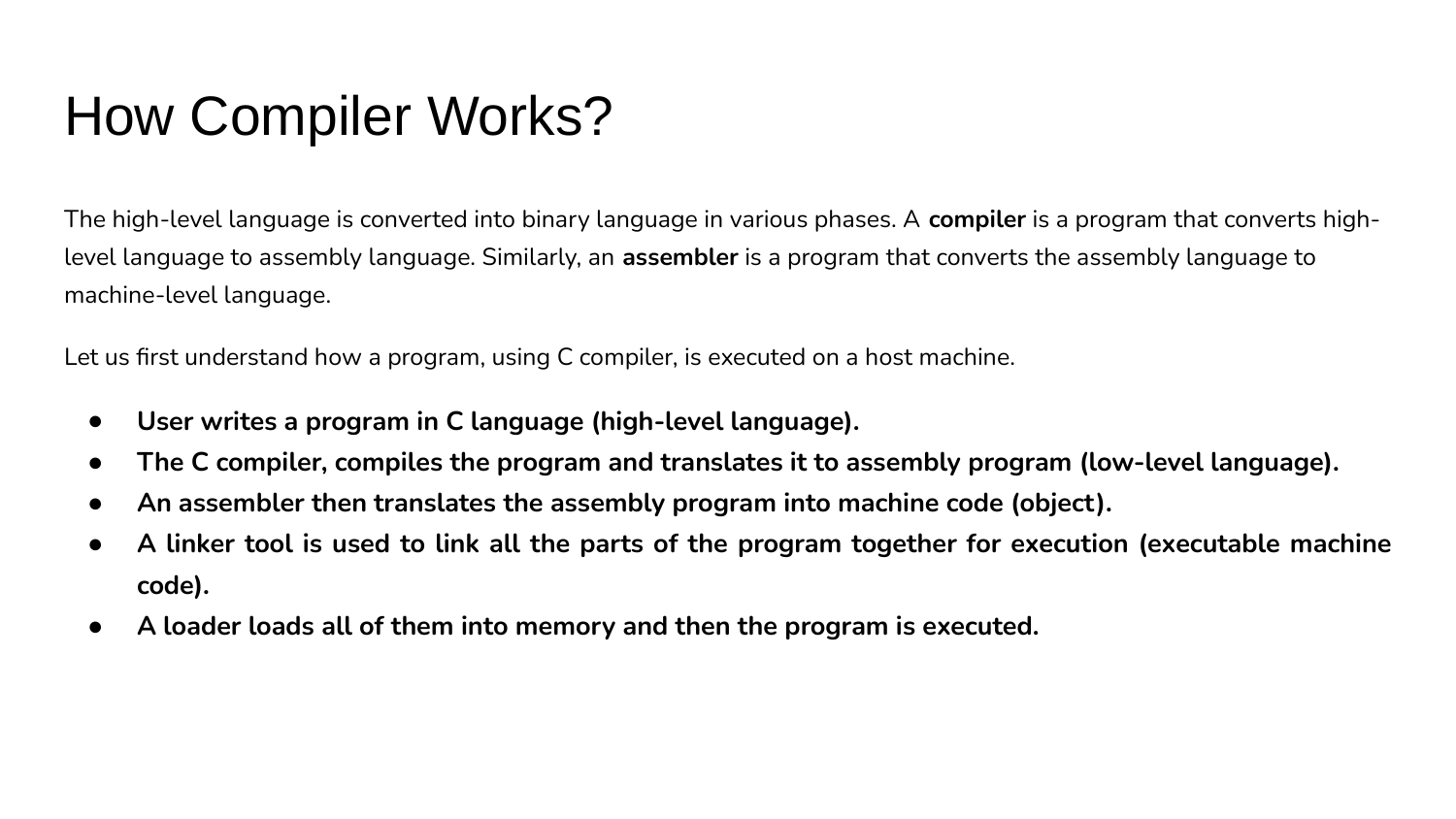

# How Compiler Works?
The high-level language is converted into binary language in various phases. A compiler is a program that converts high-level language to assembly language. Similarly, an assembler is a program that converts the assembly language to machine-level language.
Let us first understand how a program, using C compiler, is executed on a host machine.
User writes a program in C language (high-level language).
The C compiler, compiles the program and translates it to assembly program (low-level language).
An assembler then translates the assembly program into machine code (object).
A linker tool is used to link all the parts of the program together for execution (executable machine code).
A loader loads all of them into memory and then the program is executed.